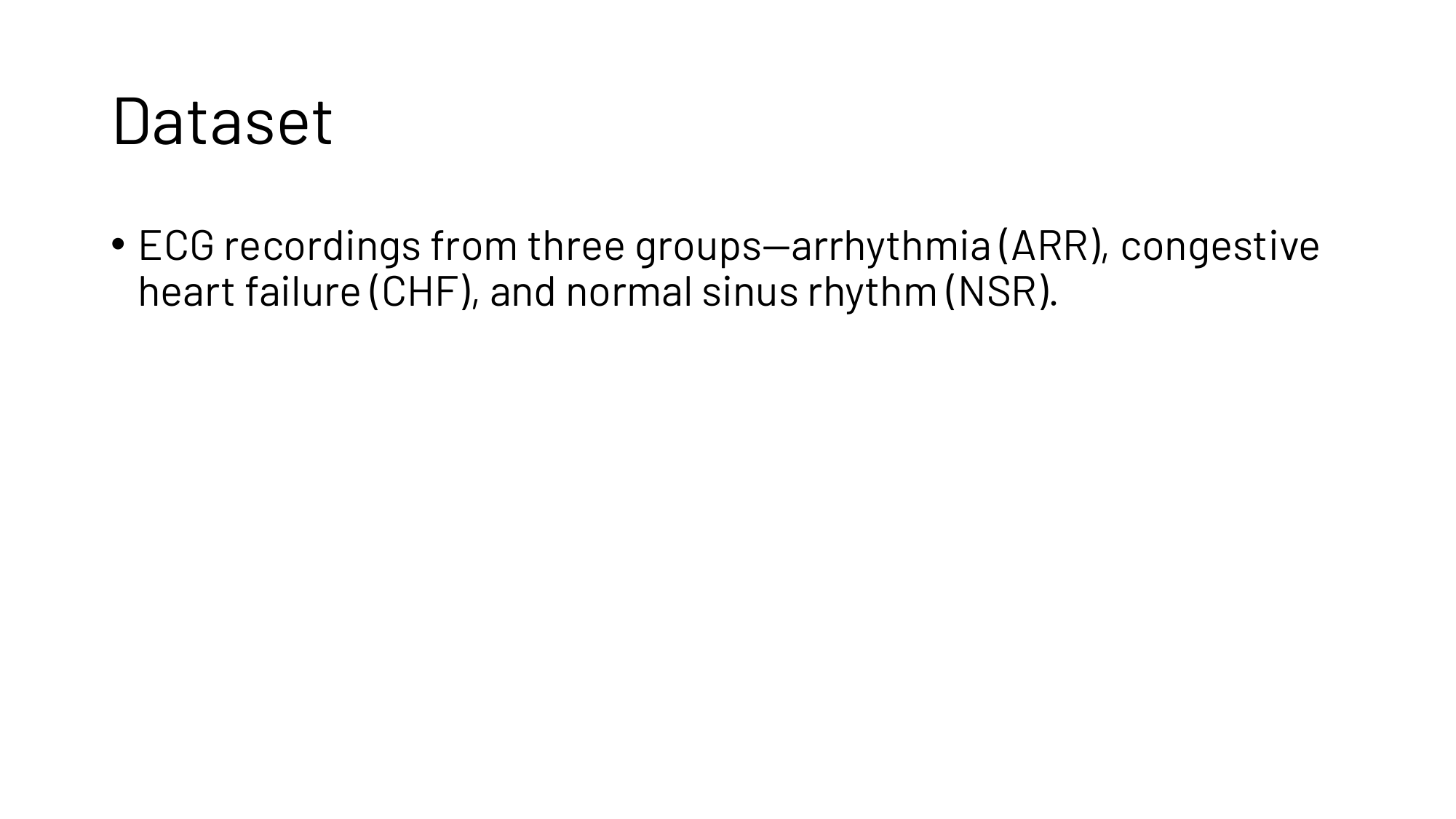

# Dataset
ECG recordings from three groups—arrhythmia (ARR), congestive heart failure (CHF), and normal sinus rhythm (NSR).